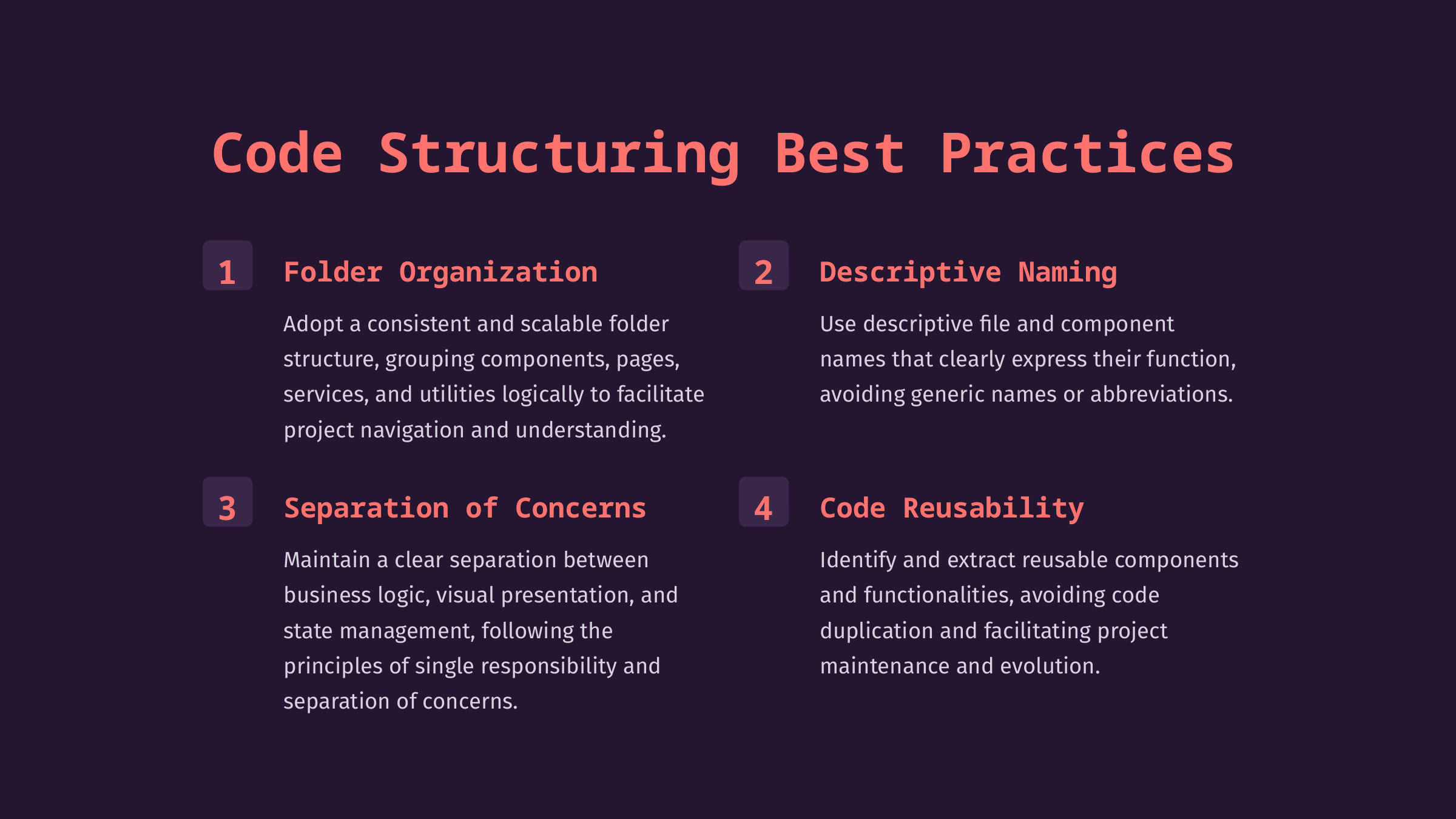

Code Structuring Best Practices

1
2
Folder Organization
Descriptive Naming
Adopt a consistent and scalable folder structure, grouping components, pages, services, and utilities logically to facilitate project navigation and understanding.
Use descriptive file and component names that clearly express their function, avoiding generic names or abbreviations.

3
4
Separation of Concerns
Code Reusability
Maintain a clear separation between business logic, visual presentation, and state management, following the principles of single responsibility and separation of concerns.
Identify and extract reusable components and functionalities, avoiding code duplication and facilitating project maintenance and evolution.